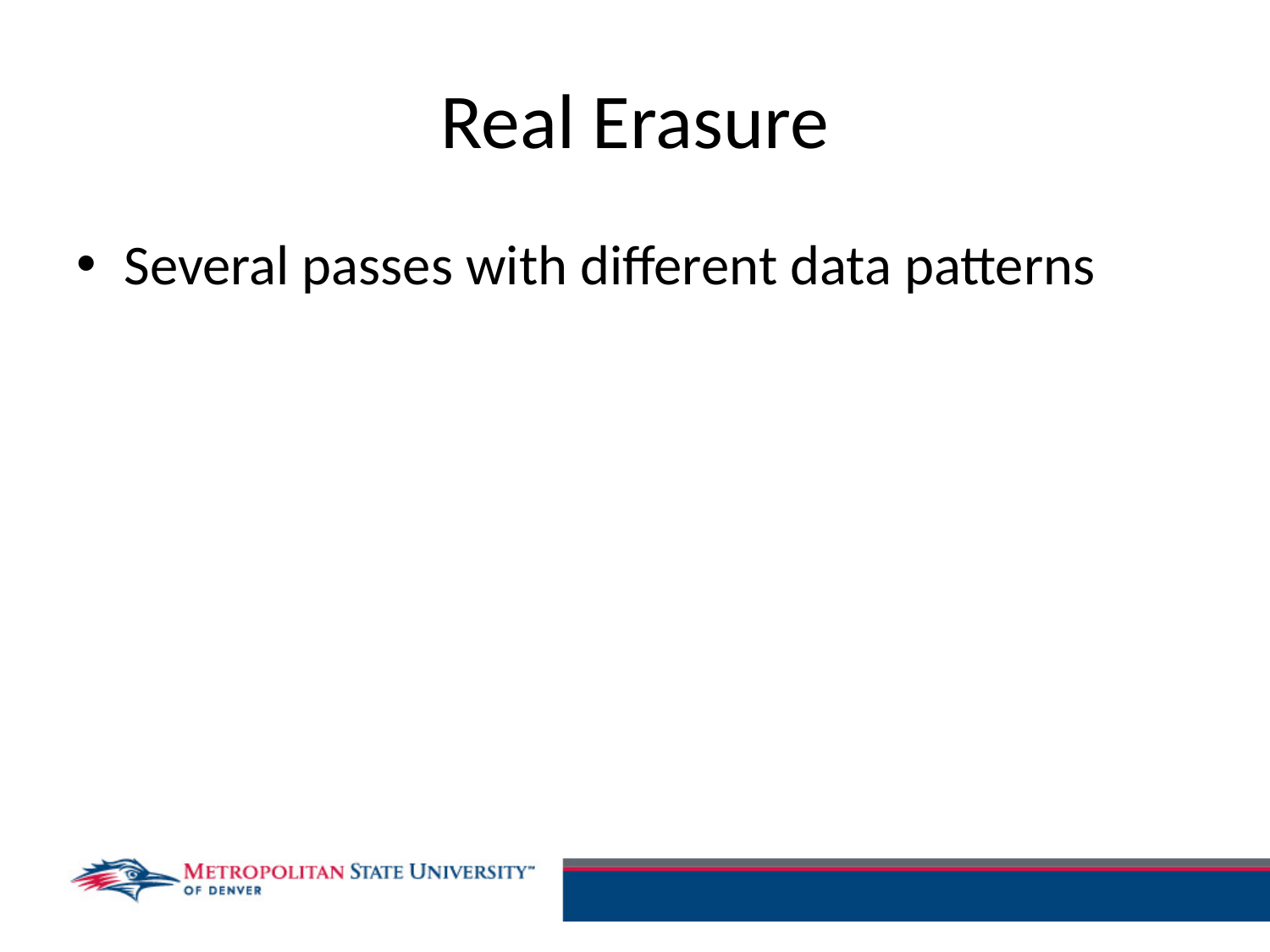

# Real Erasure
Several passes with different data patterns